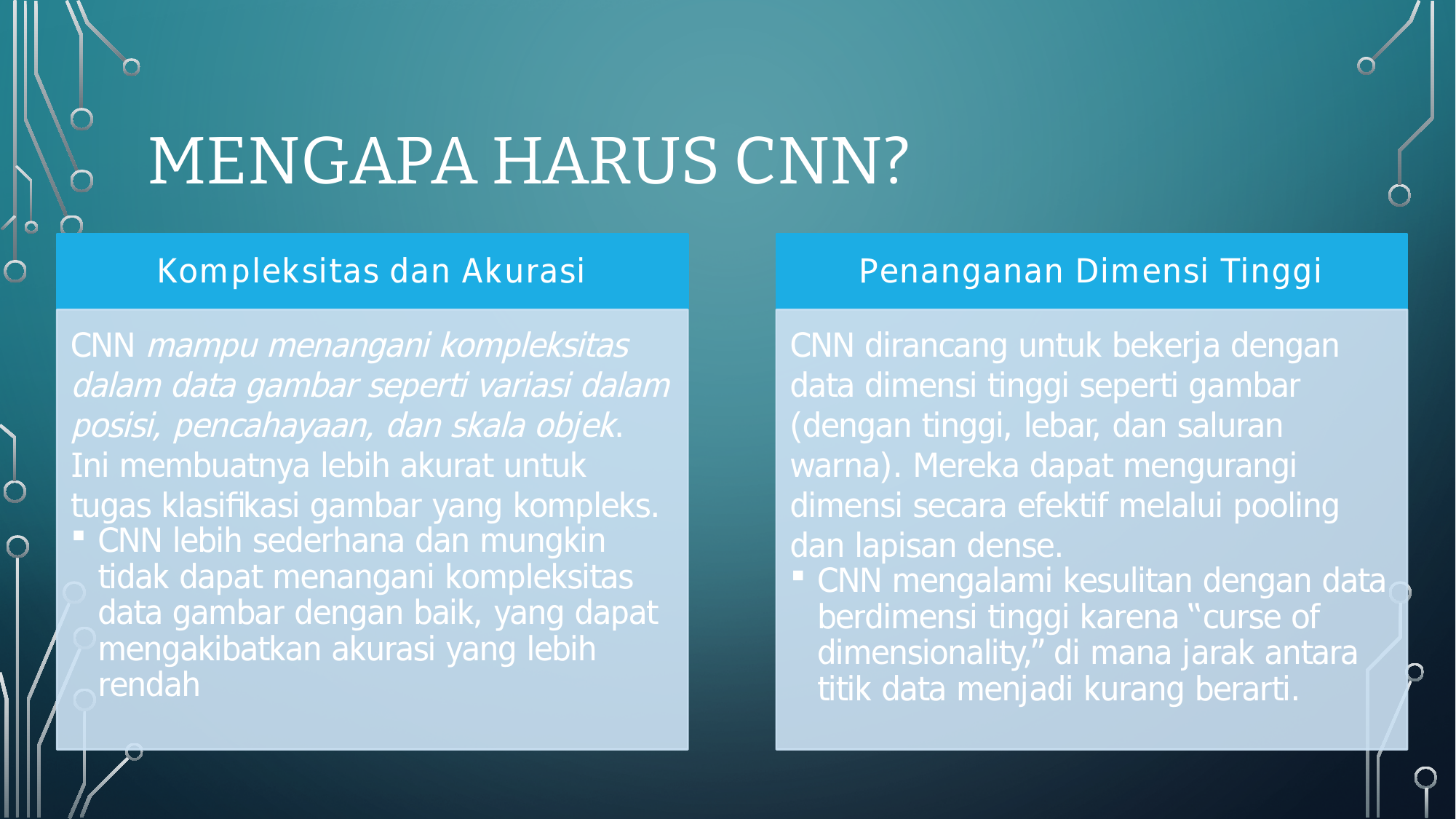

# Mengapa harus Cnn?
Kompleksitas dan Akurasi
CNN mampu menangani kompleksitas dalam data gambar seperti variasi dalam posisi, pencahayaan, dan skala objek. Ini membuatnya lebih akurat untuk tugas klasifikasi gambar yang kompleks.
CNN lebih sederhana dan mungkin tidak dapat menangani kompleksitas data gambar dengan baik, yang dapat mengakibatkan akurasi yang lebih rendah
Penanganan Dimensi Tinggi
CNN dirancang untuk bekerja dengan data dimensi tinggi seperti gambar (dengan tinggi, lebar, dan saluran warna). Mereka dapat mengurangi dimensi secara efektif melalui pooling dan lapisan dense.
CNN mengalami kesulitan dengan data berdimensi tinggi karena “curse of dimensionality,” di mana jarak antara titik data menjadi kurang berarti.